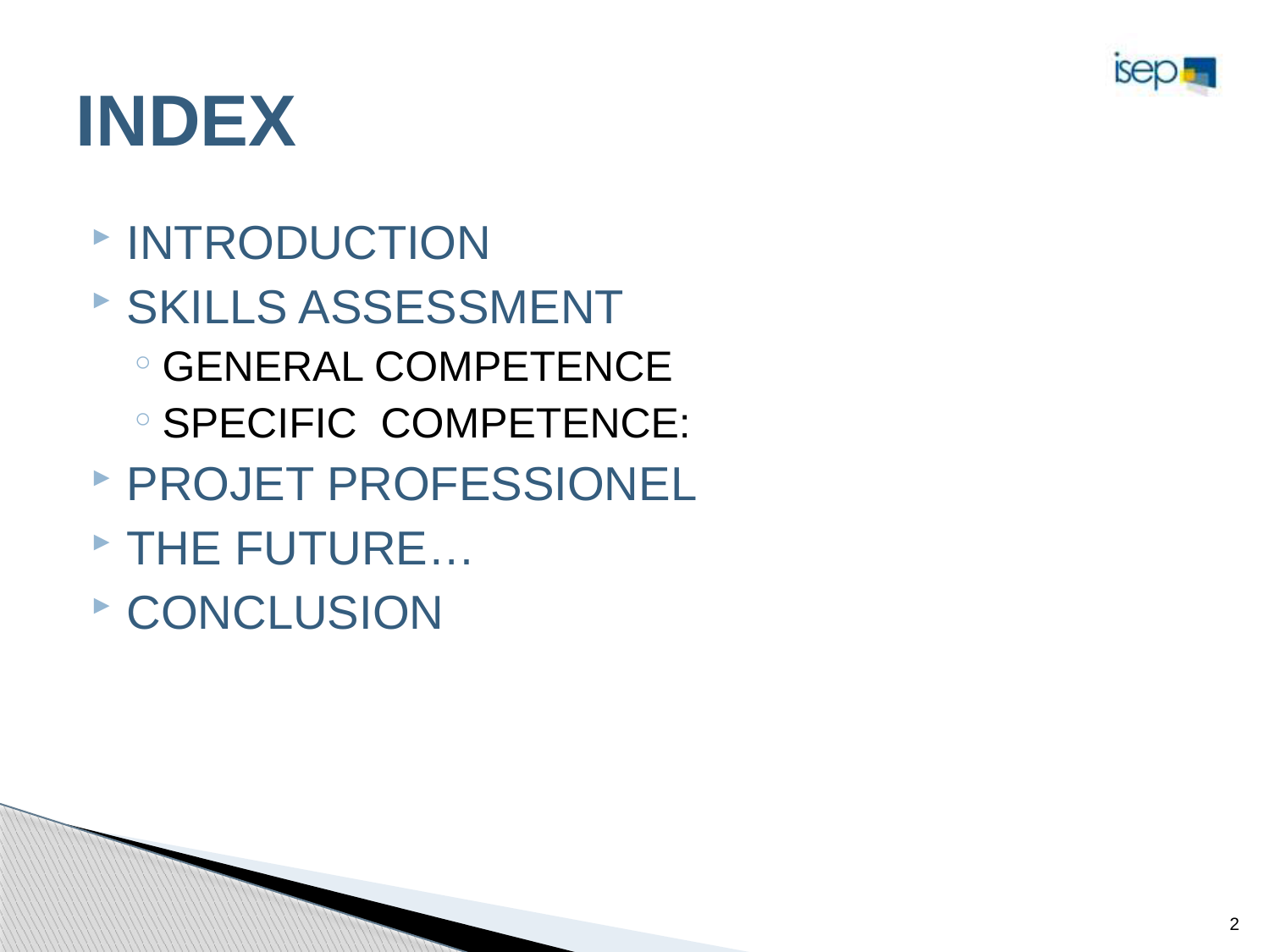

# INDEX
INTRODUCTION
SKILLS ASSESSMENT
GENERAL COMPETENCE
SPECIFIC  COMPETENCE:
PROJET PROFESSIONEL
THE FUTURE…
CONCLUSION

2